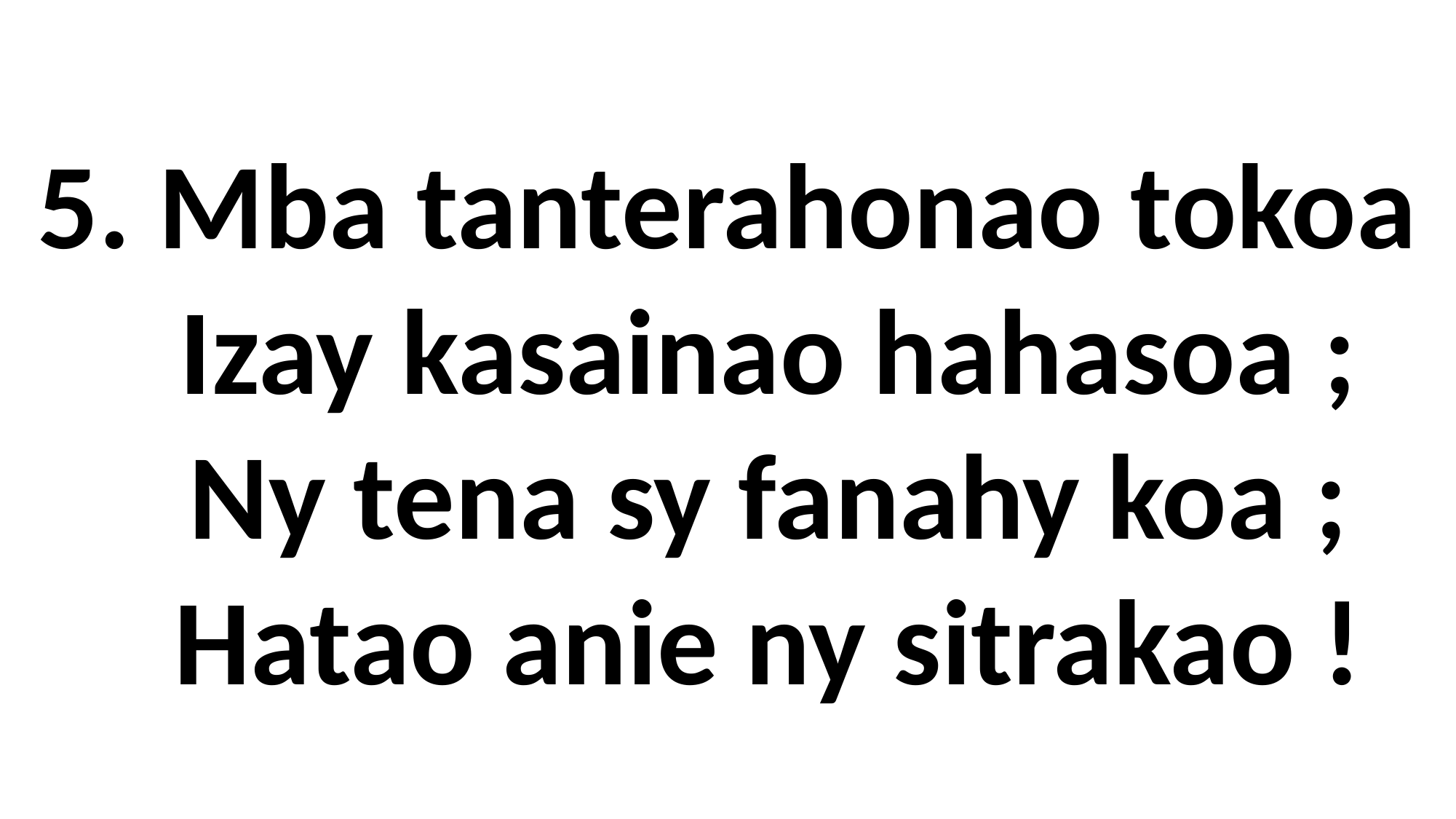

5. Mba tanterahonao tokoa
   Izay kasainao hahasoa ;
   Ny tena sy fanahy koa ;
   Hatao anie ny sitrakao !